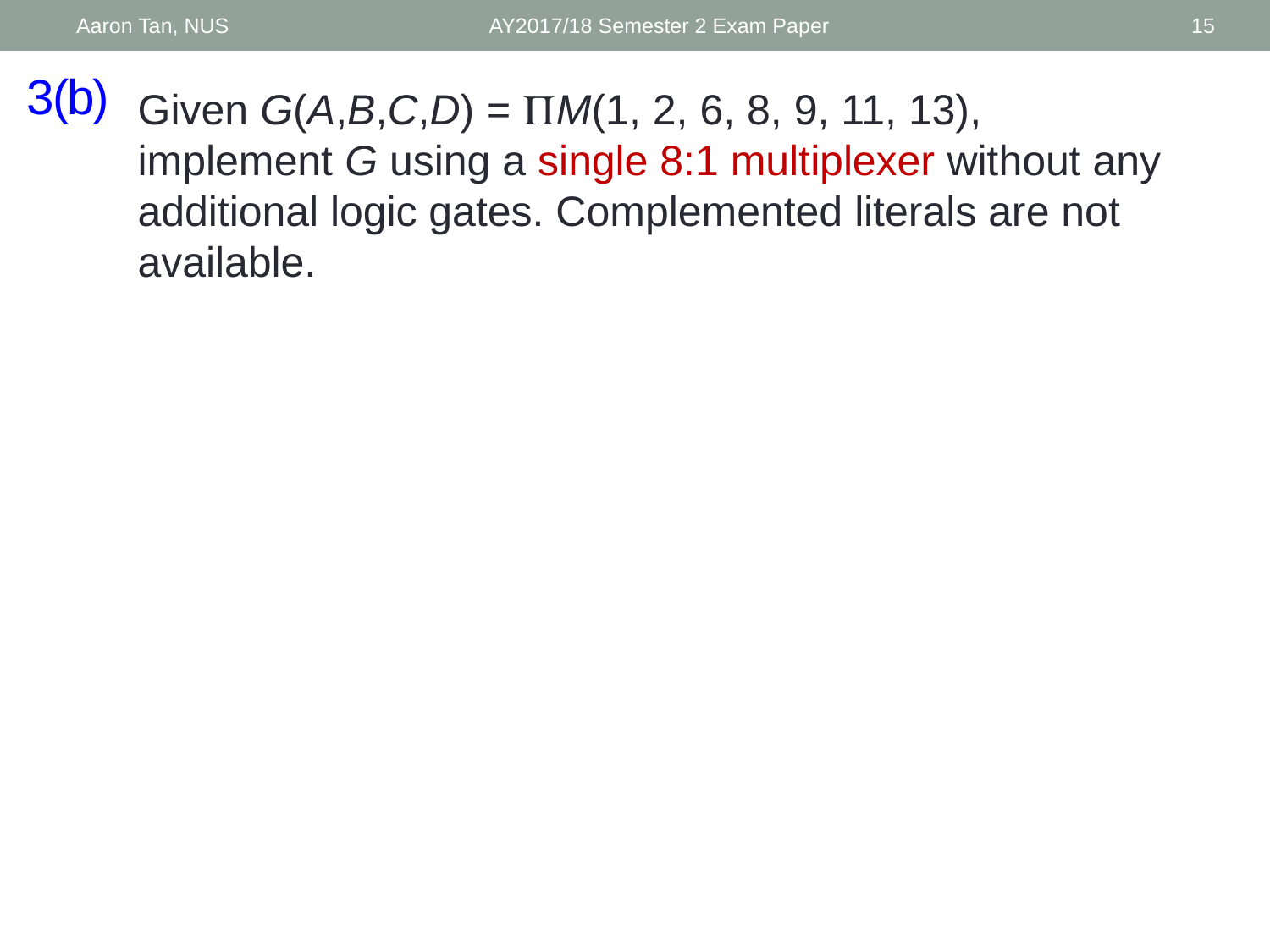

Aaron Tan, NUS
AY2017/18 Semester 2 Exam Paper
15
# 3(b)
Given G(A,B,C,D) = ΠM(1, 2, 6, 8, 9, 11, 13), implement G using a single 8:1 multiplexer without any additional logic gates. Complemented literals are not available.